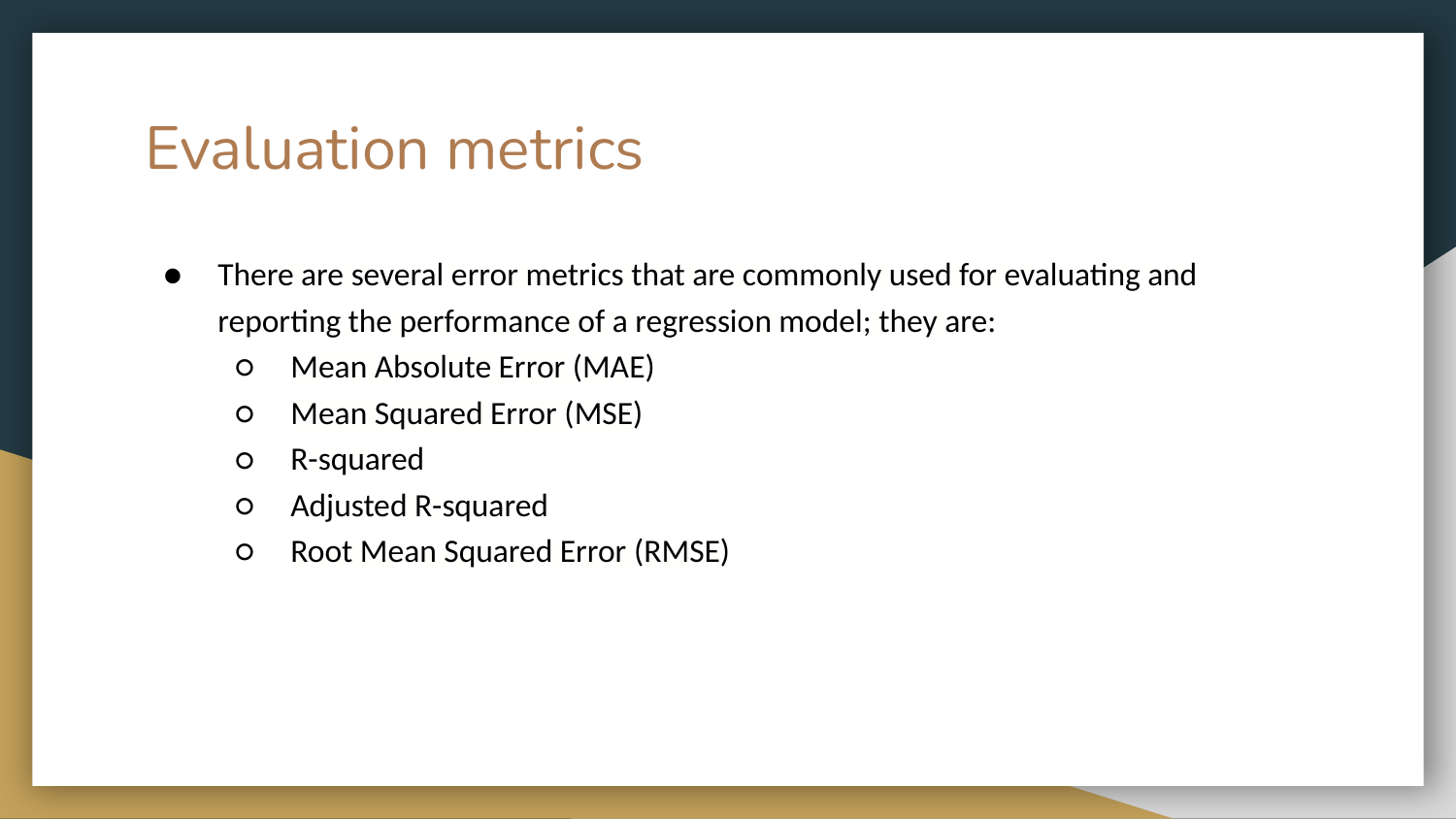

# Evaluation metrics
There are several error metrics that are commonly used for evaluating and reporting the performance of a regression model; they are:
Mean Absolute Error (MAE)
Mean Squared Error (MSE)
R-squared
Adjusted R-squared
Root Mean Squared Error (RMSE)